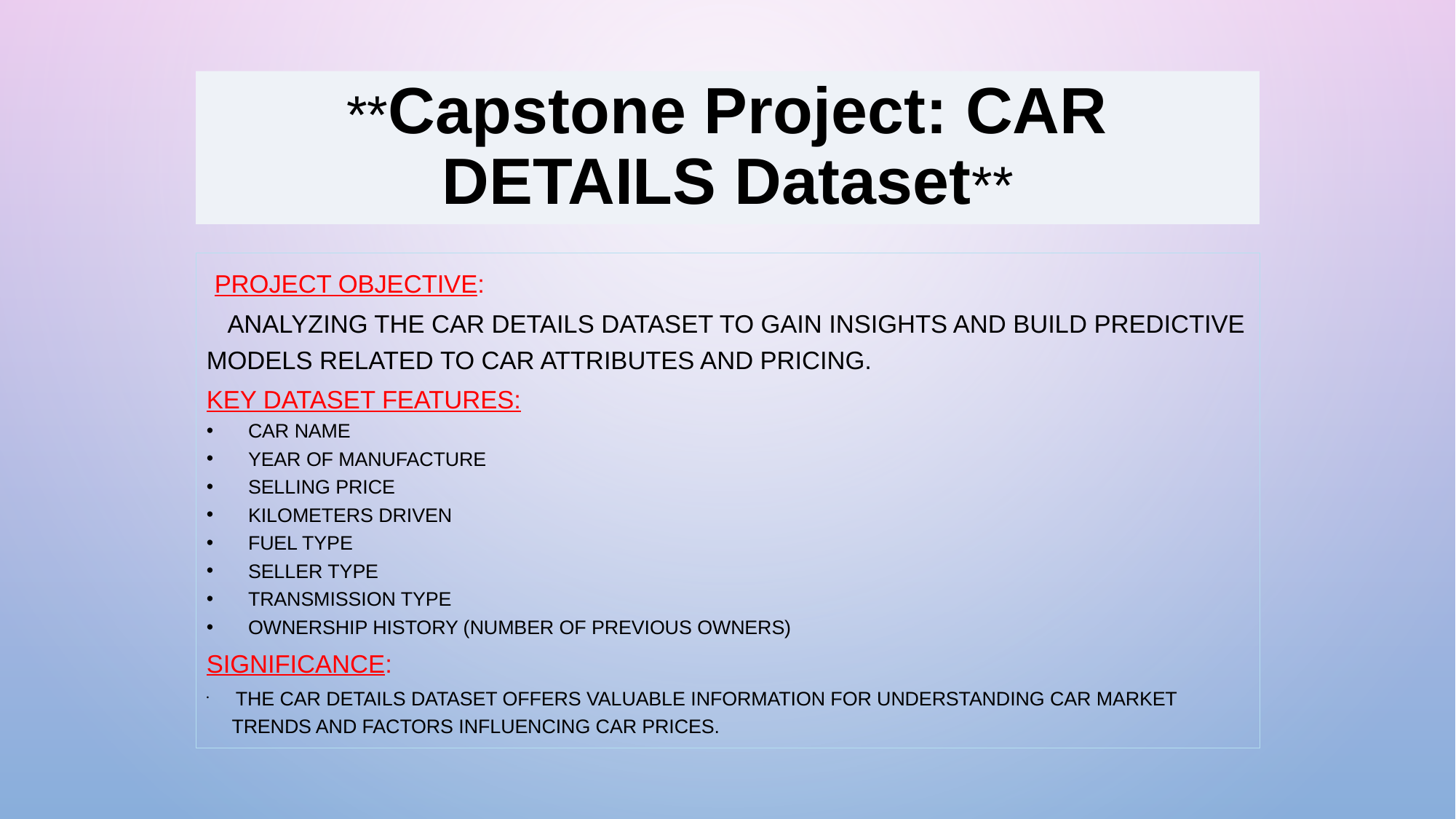

# **Capstone Project: CAR DETAILS Dataset**
 PROJECT OBJECTIVE:
   Analyzing the Car Details dataset to gain insights and build predictive models related to car attributes and pricing.
KEY DATASET FEATURES:
   Car name
   Year of manufacture
   Selling price
   Kilometers driven
   Fuel type
   Seller type
   Transmission type
   Ownership history (number of previous owners)
Significance:
  The Car Details dataset offers valuable information for understanding car market trends and factors influencing car prices.